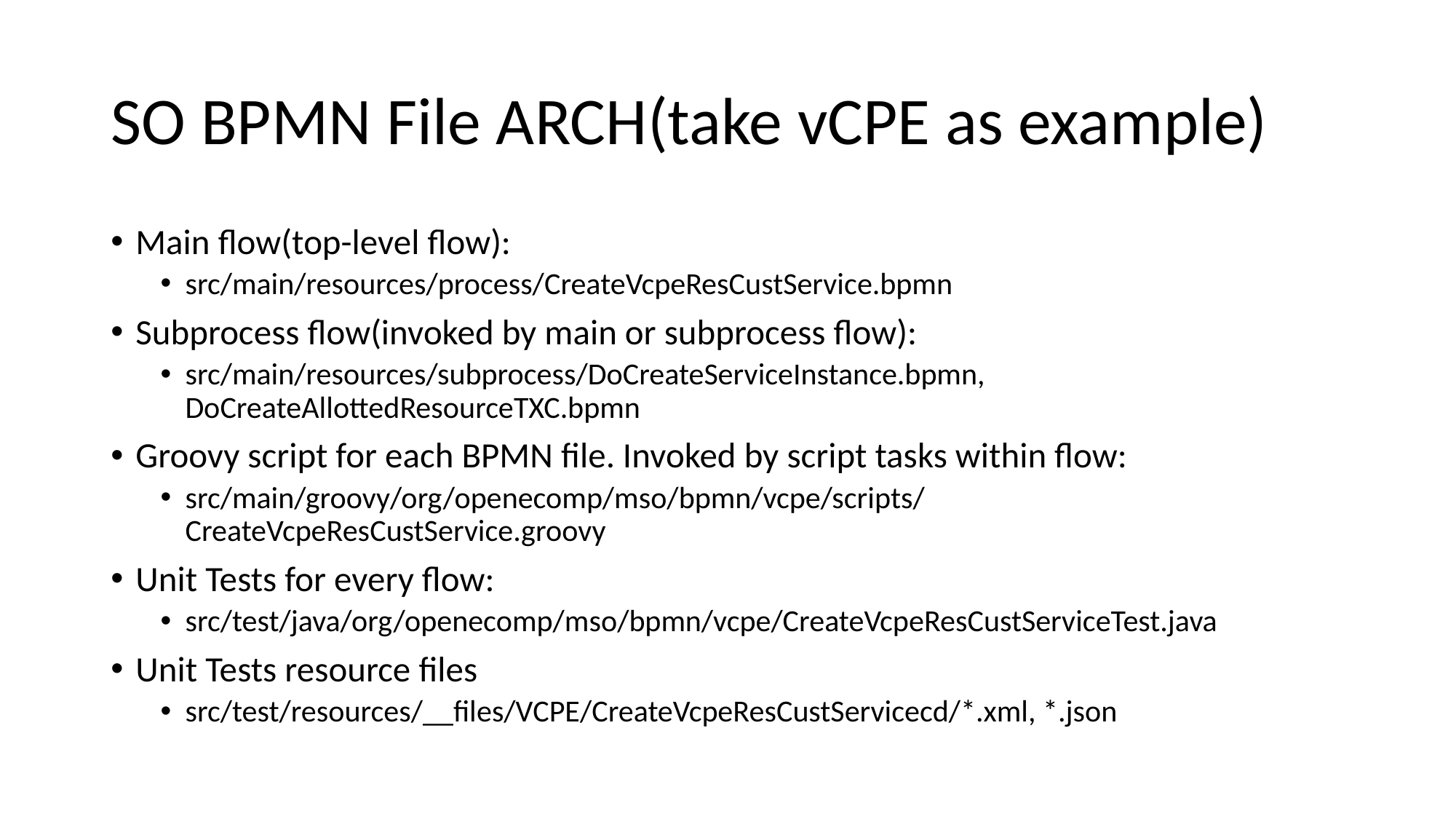

# SO BPMN File ARCH(take vCPE as example)
Main flow(top-level flow):
src/main/resources/process/CreateVcpeResCustService.bpmn
Subprocess flow(invoked by main or subprocess flow):
src/main/resources/subprocess/DoCreateServiceInstance.bpmn, DoCreateAllottedResourceTXC.bpmn
Groovy script for each BPMN file. Invoked by script tasks within flow:
src/main/groovy/org/openecomp/mso/bpmn/vcpe/scripts/CreateVcpeResCustService.groovy
Unit Tests for every flow:
src/test/java/org/openecomp/mso/bpmn/vcpe/CreateVcpeResCustServiceTest.java
Unit Tests resource files
src/test/resources/__files/VCPE/CreateVcpeResCustServicecd/*.xml, *.json